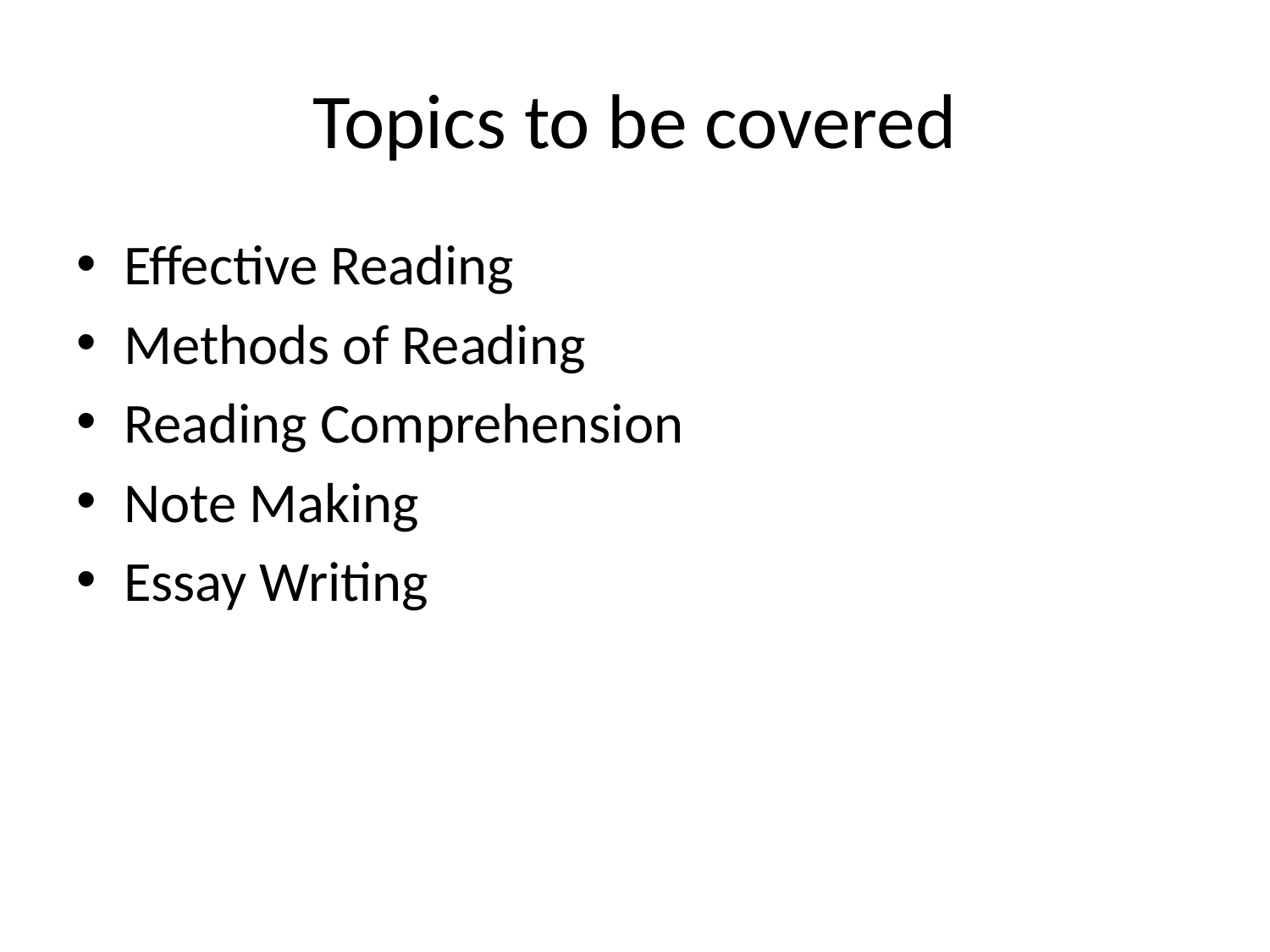

# Topics to be covered
Effective Reading
Methods of Reading
Reading Comprehension
Note Making
Essay Writing